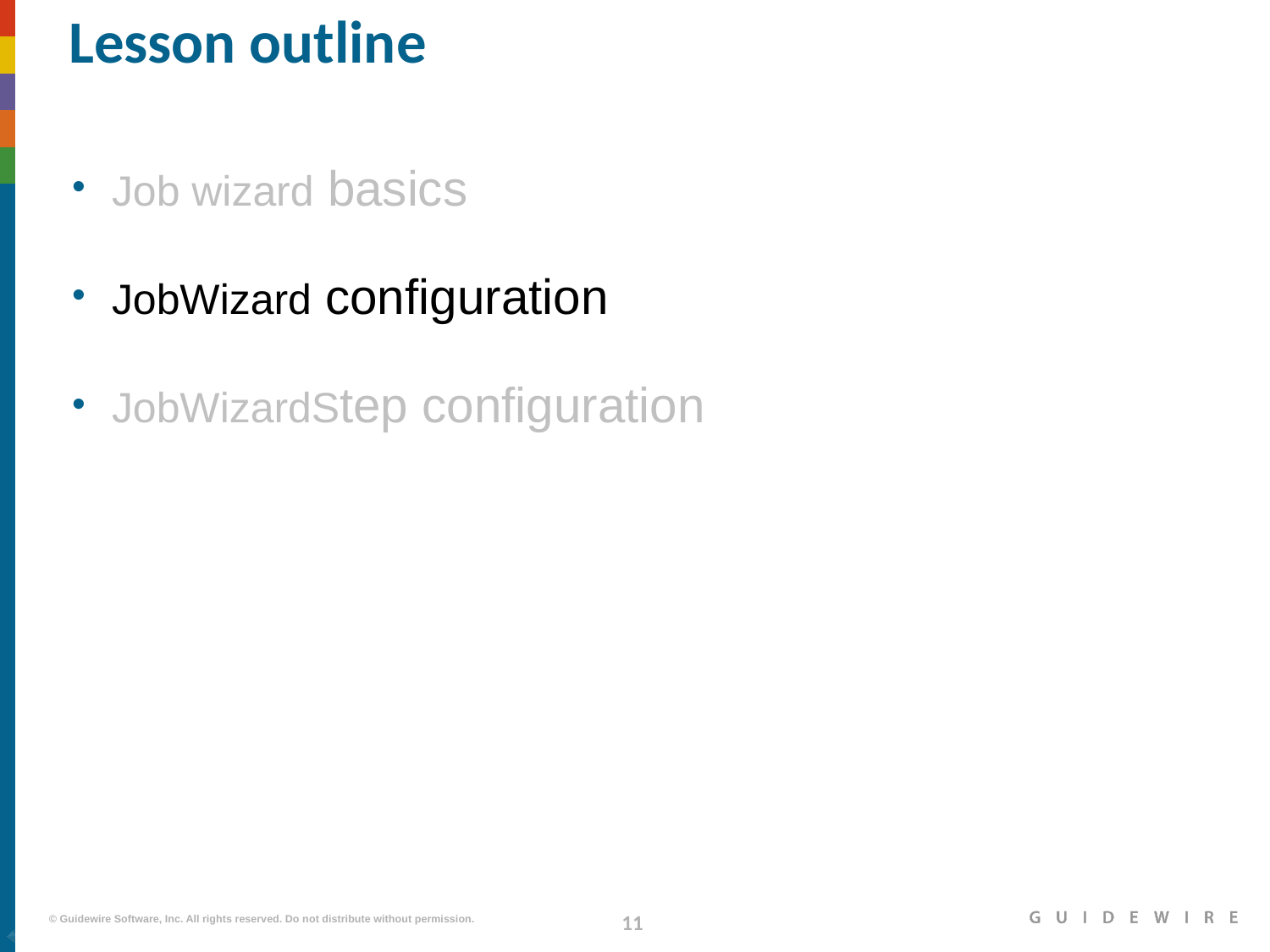

# Lesson outline
Job wizard basics
JobWizard configuration
JobWizardStep configuration